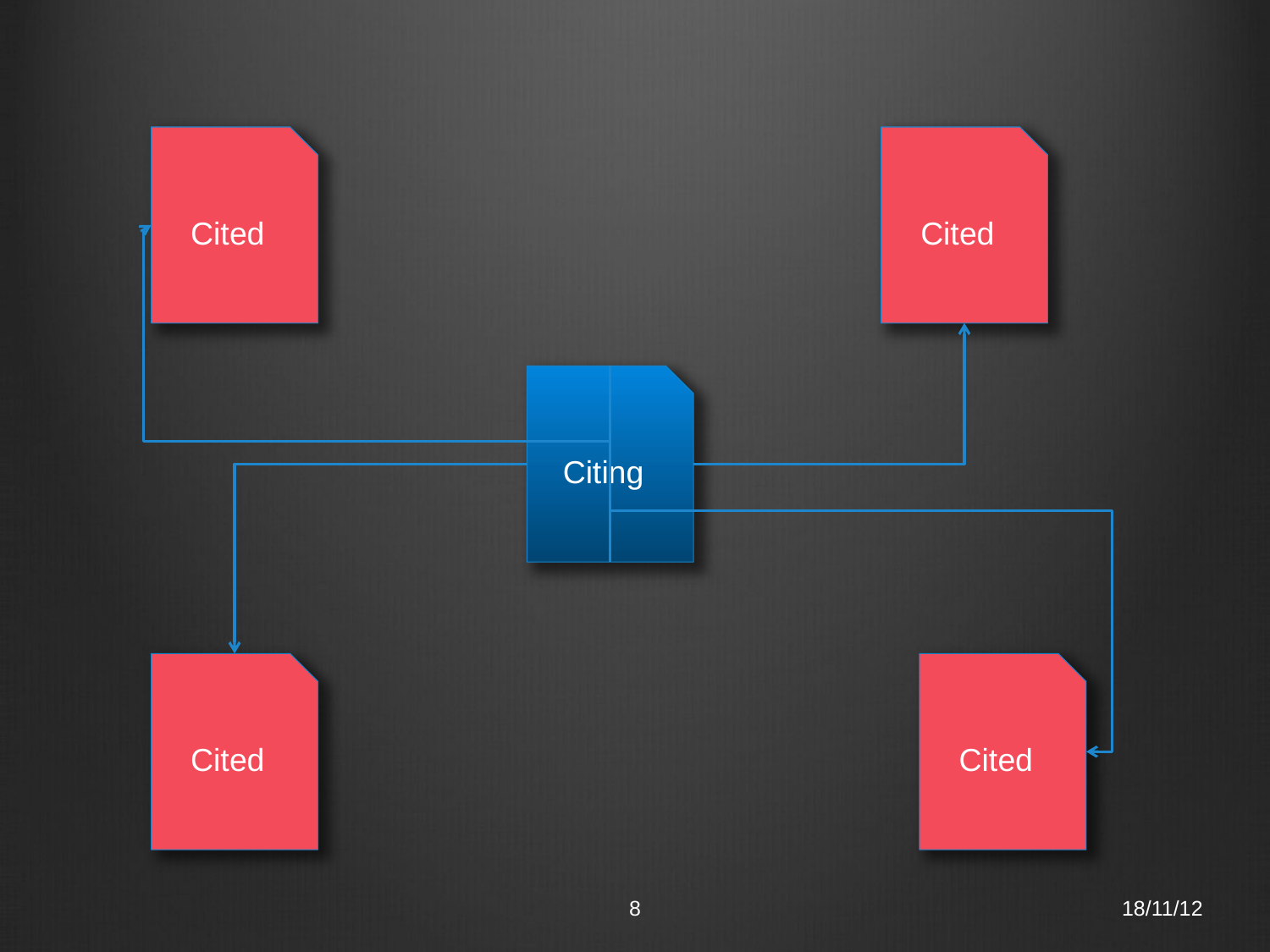

Cited
Cited
Citing
Cited
Cited
8
18/11/12